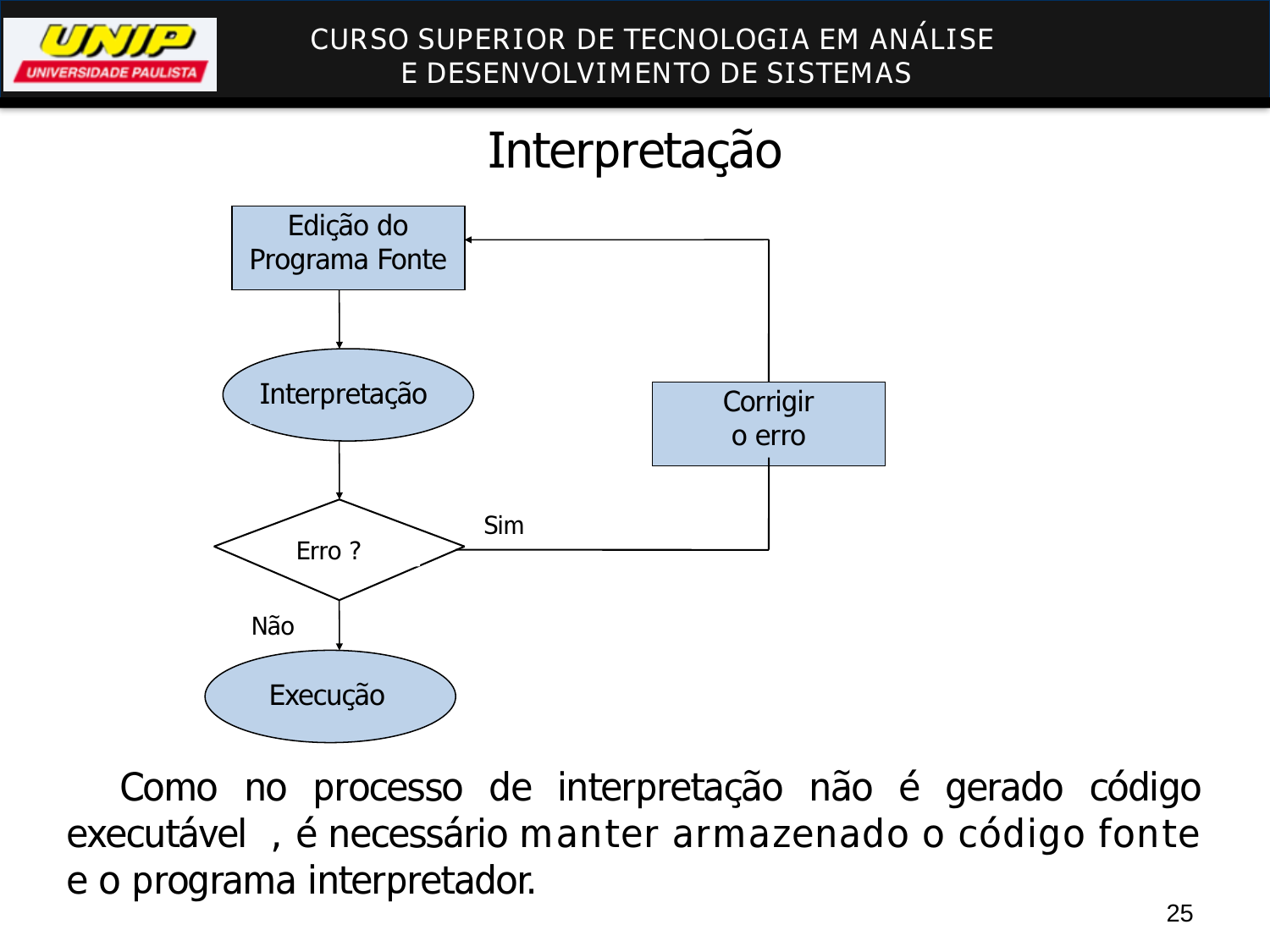

# Interpretação

Edição do Programa Fonte

Interpretação
Corrigir
o erro

Sim
Erro ?

Não

Execução
  Como no processo de interpretação não é gerado código executável  , é necessário manter armazenado o código fonte e o programa interpretador.
25